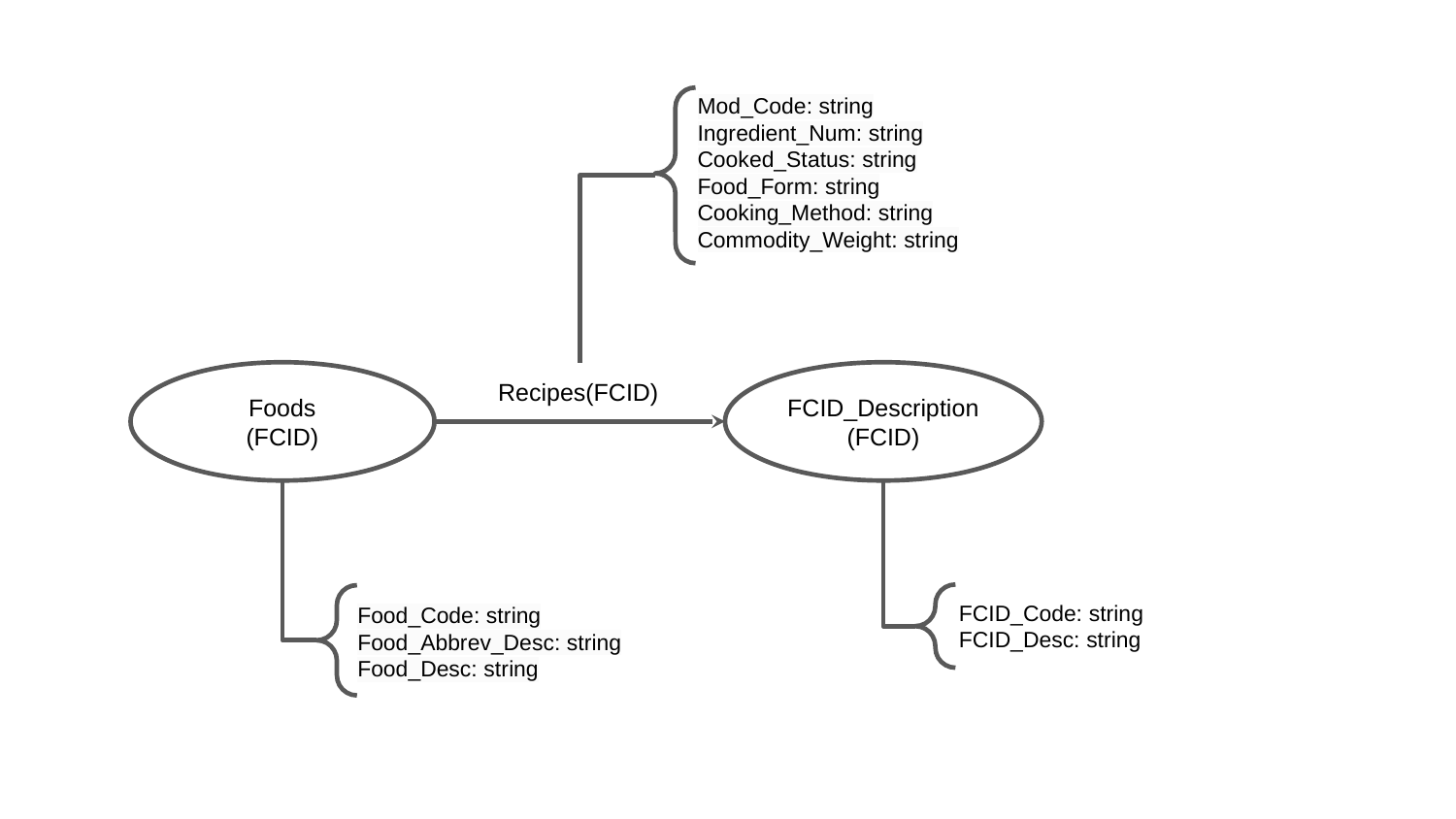

Mod_Code: string
Ingredient_Num: string
Cooked_Status: string
Food_Form: string
Cooking_Method: string
Commodity_Weight: string

Foods
(FCID)
FCID_Description
(FCID)
Recipes(FCID)
FCID_Code: string
FCID_Desc: string

Food_Code: string
Food_Abbrev_Desc: string
Food_Desc: string